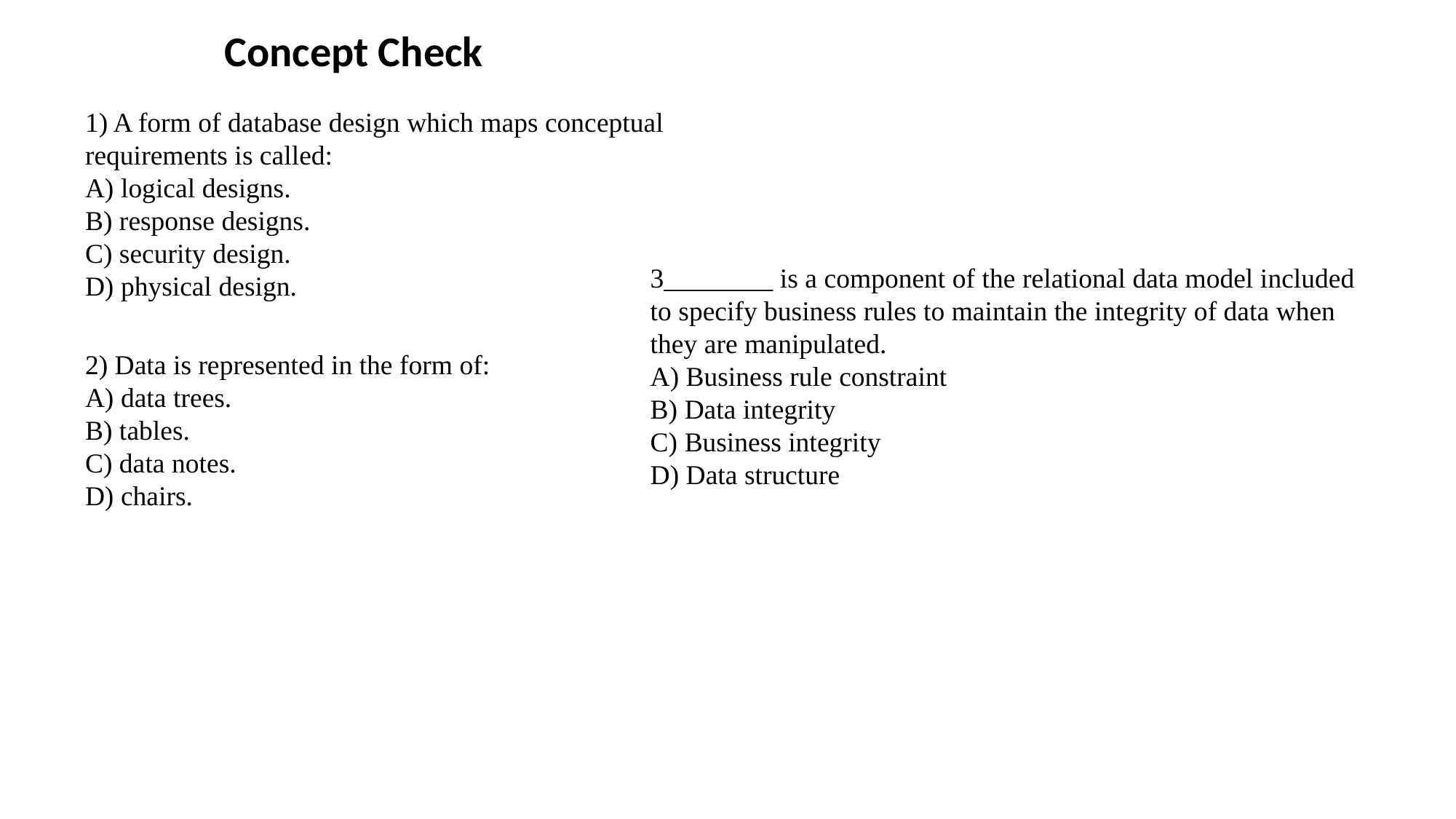

Concept Check
1) A form of database design which maps conceptual requirements is called:
A) logical designs.
B) response designs.
C) security design.
D) physical design.
3________ is a component of the relational data model included to specify business rules to maintain the integrity of data when they are manipulated.
A) Business rule constraint
B) Data integrity
C) Business integrity
D) Data structure
2) Data is represented in the form of:
A) data trees.
B) tables.
C) data notes.
D) chairs.